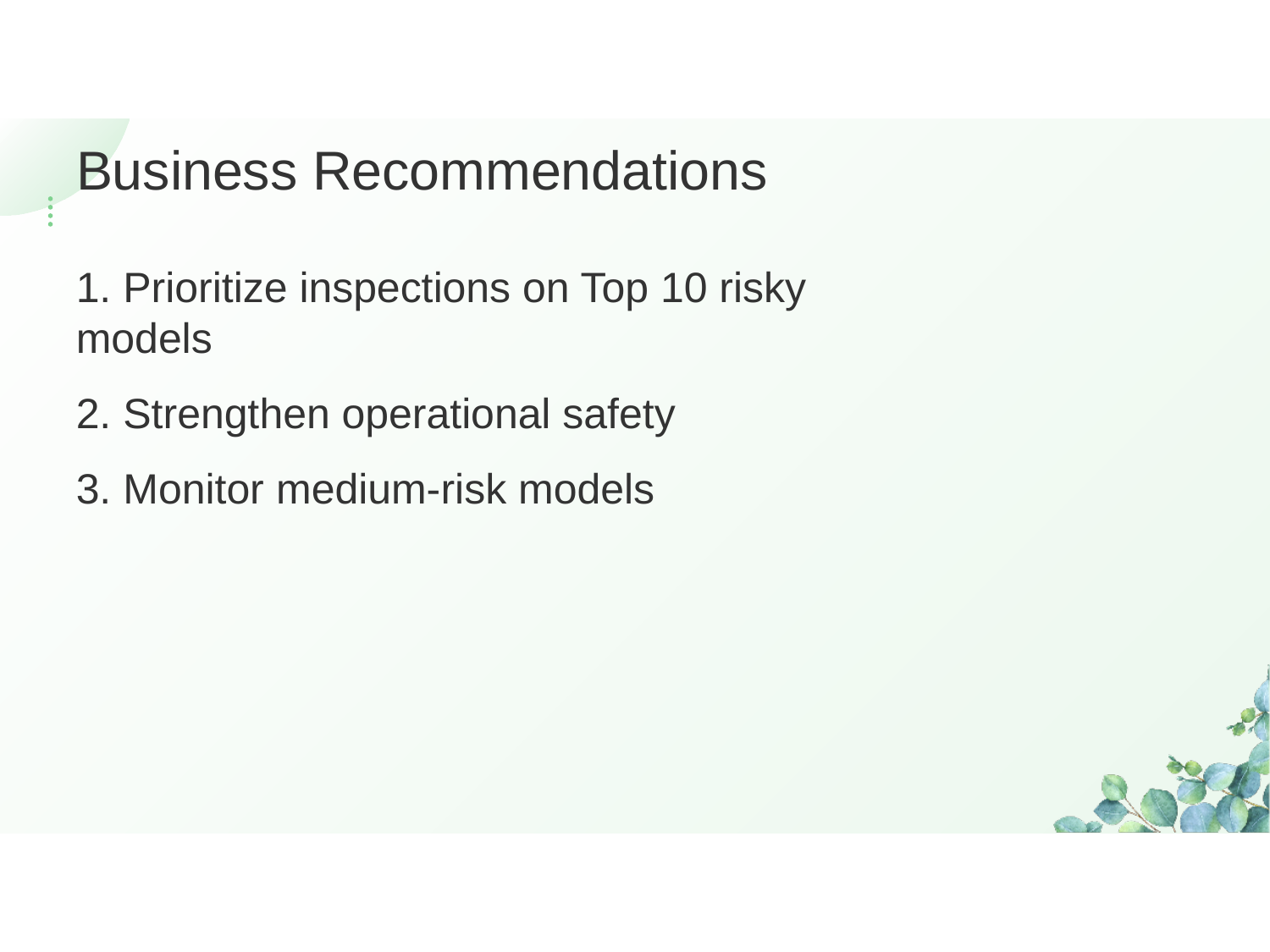

Business Recommendations

1. Prioritize inspections on Top 10 risky models
2. Strengthen operational safety
3. Monitor medium-risk models